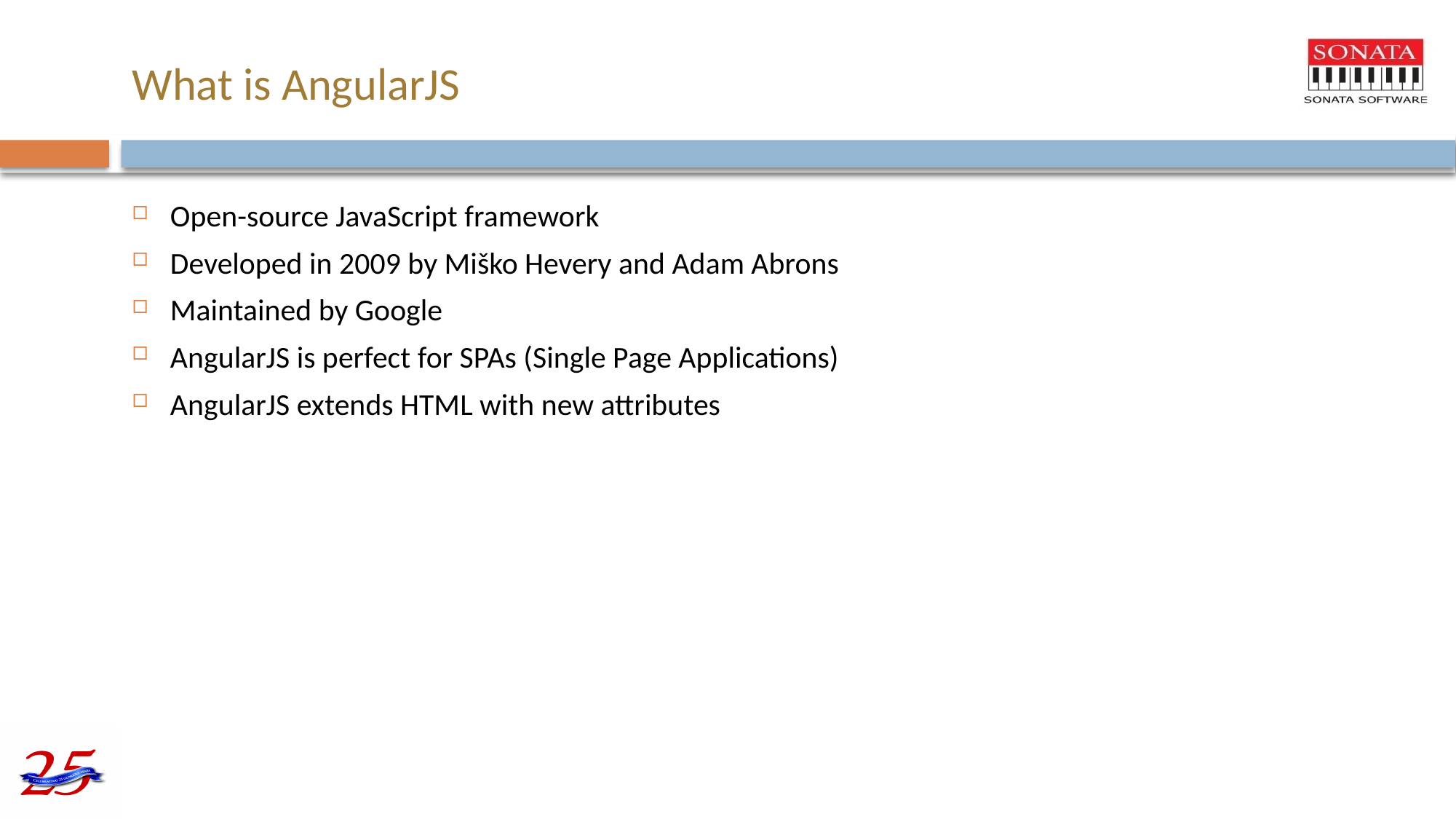

# What is AngularJS
Open-source JavaScript framework
Developed in 2009 by Miško Hevery and Adam Abrons
Maintained by Google
AngularJS is perfect for SPAs (Single Page Applications)
AngularJS extends HTML with new attributes